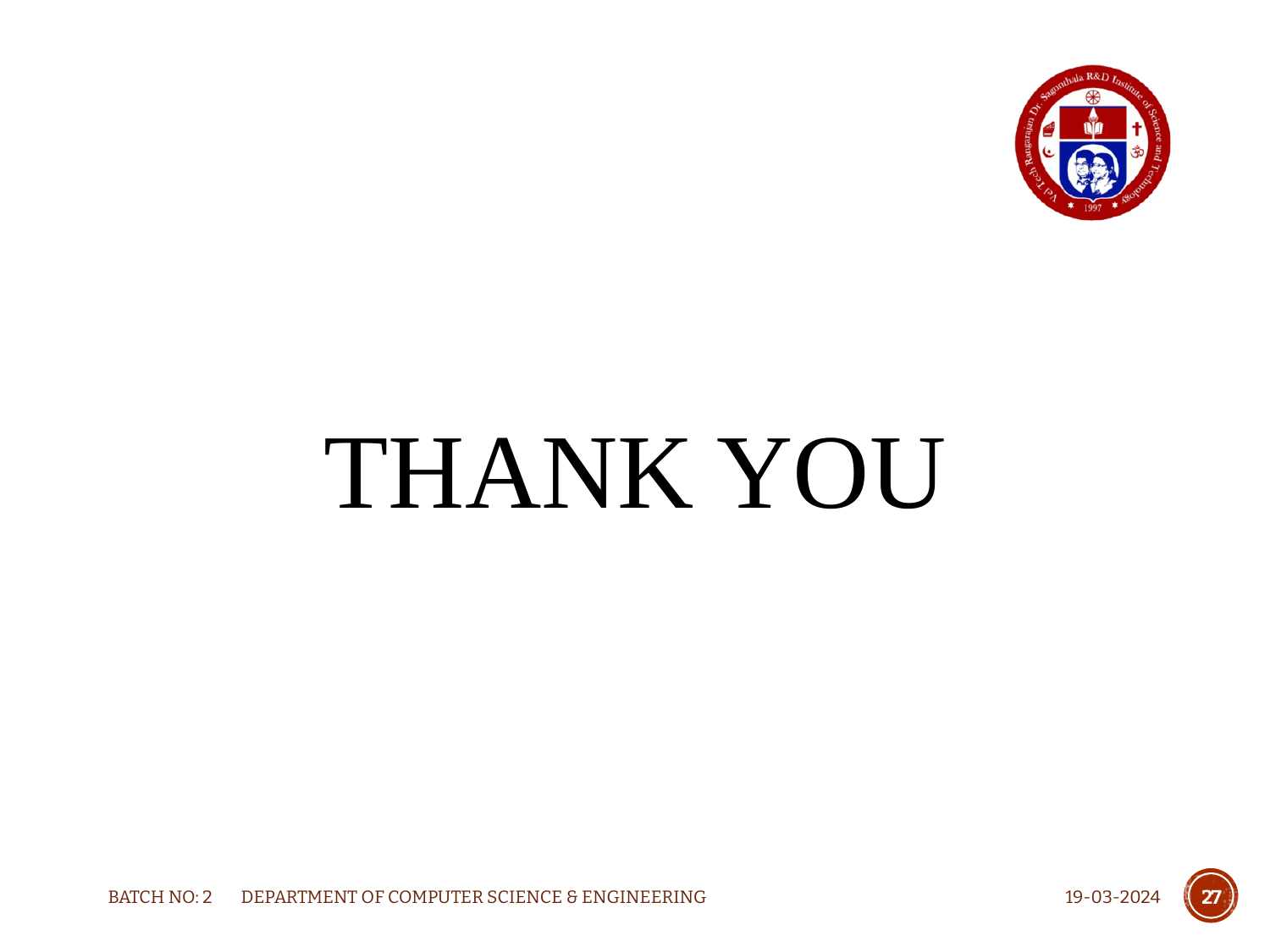

THANK YOU
BATCH NO: 2        DEPARTMENT OF COMPUTER SCIENCE & ENGINEERING
19-03-2024
27